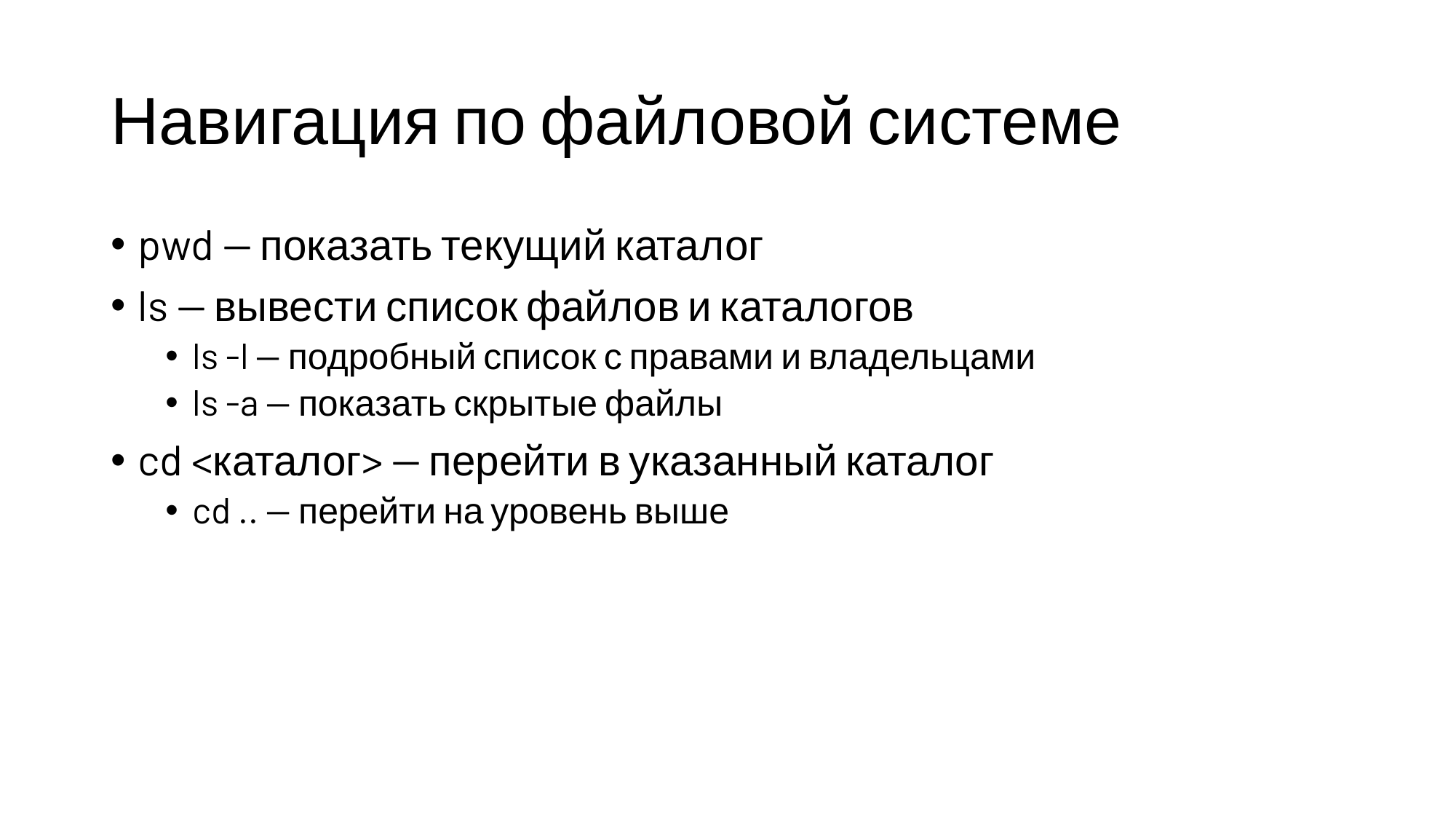

# Навигация по файловой системе
pwd — показать текущий каталог
ls — вывести список файлов и каталогов
ls -l — подробный список с правами и владельцами
ls -a — показать скрытые файлы
cd <каталог> — перейти в указанный каталог
cd .. — перейти на уровень выше